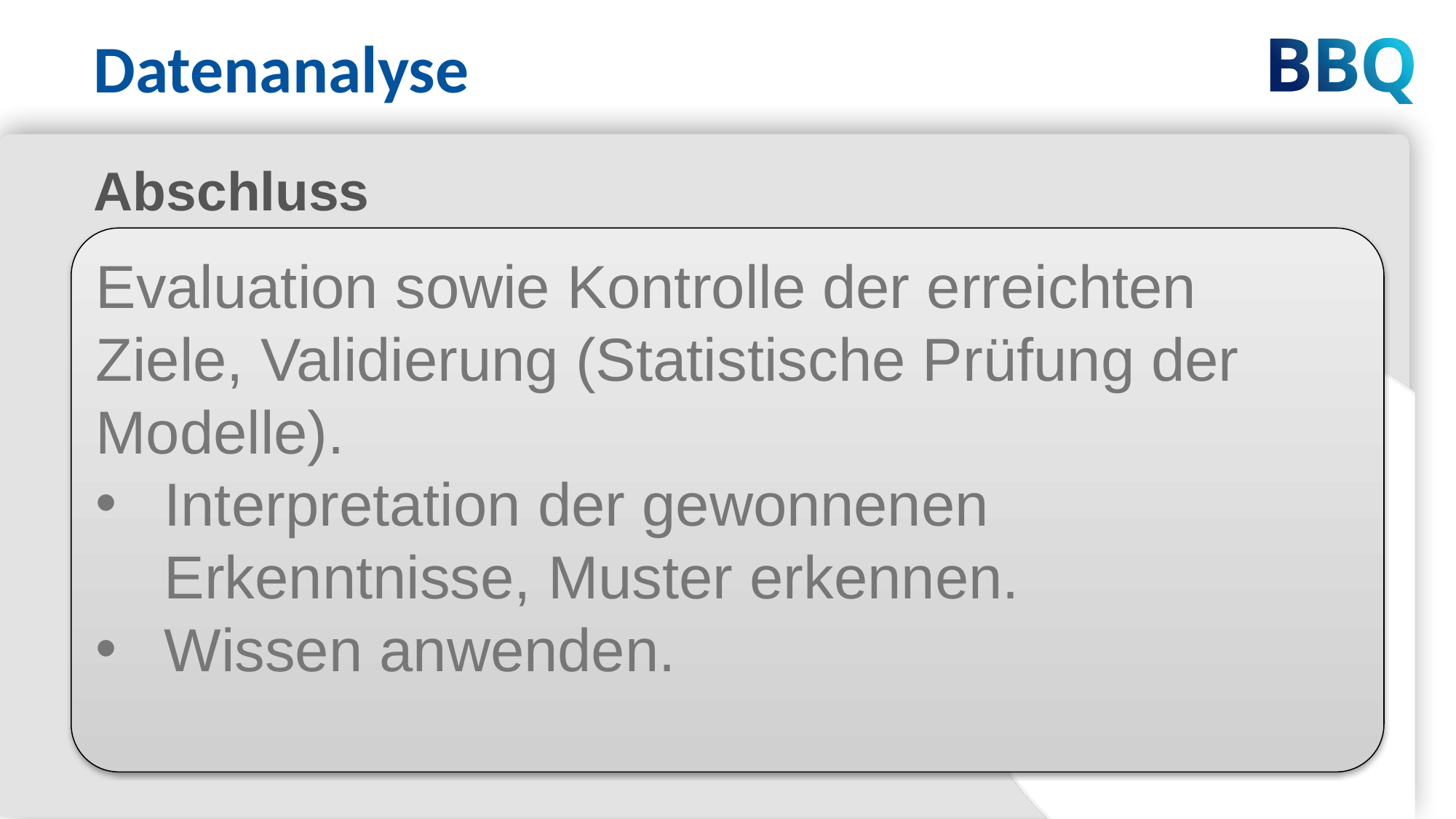

Datenanalyse
Abschluss
Evaluation sowie Kontrolle der erreichten Ziele, Validierung (Statistische Prüfung der Modelle).
Interpretation der gewonnenen Erkenntnisse, Muster erkennen.
Wissen anwenden.
18